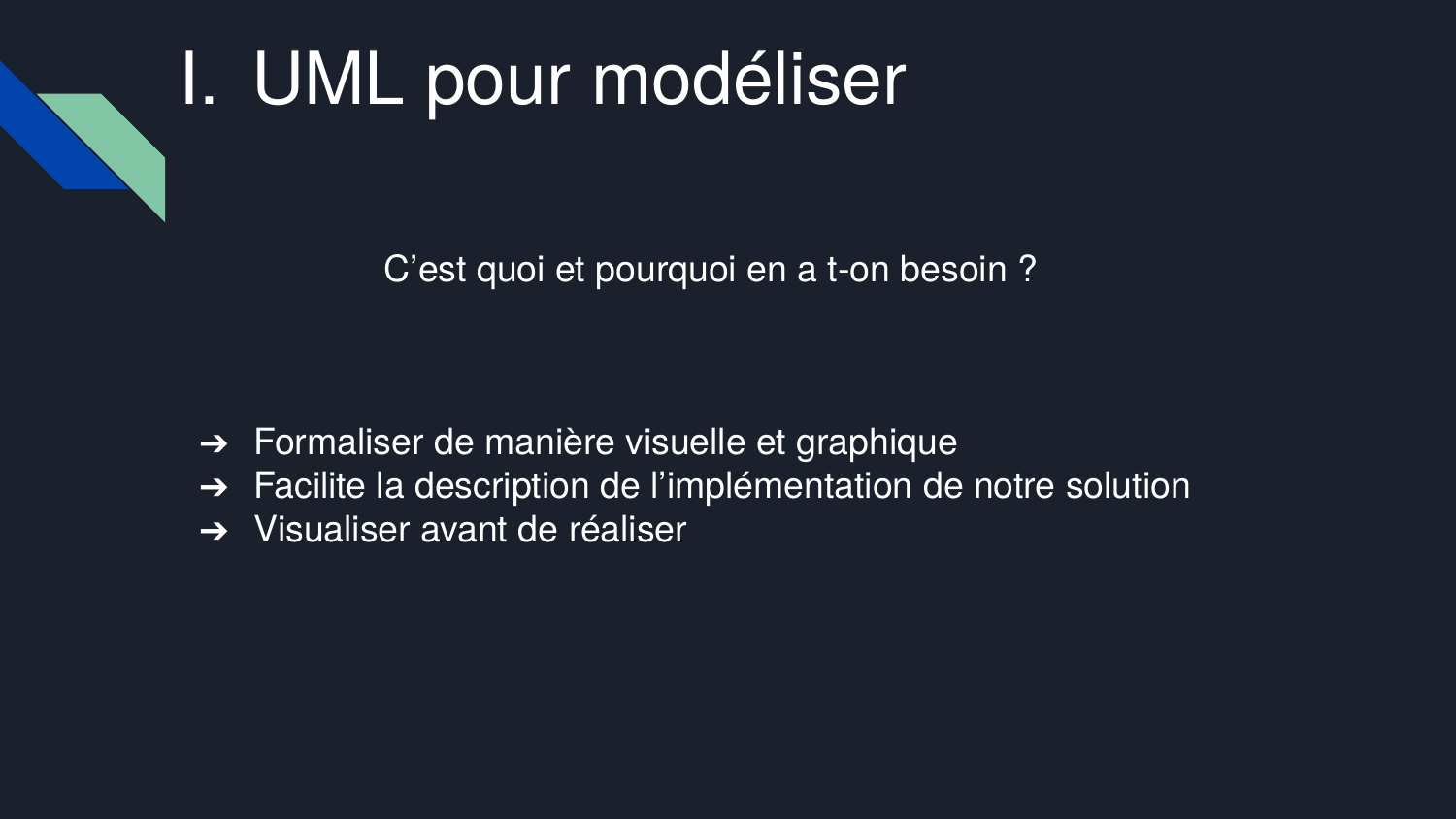

UML pour modéliser
C’est quoi et pourquoi en a t-on besoin ?
Formaliser de manière visuelle et graphique
Facilite la description de l’implémentation de notre solution
Visualiser avant de réaliser